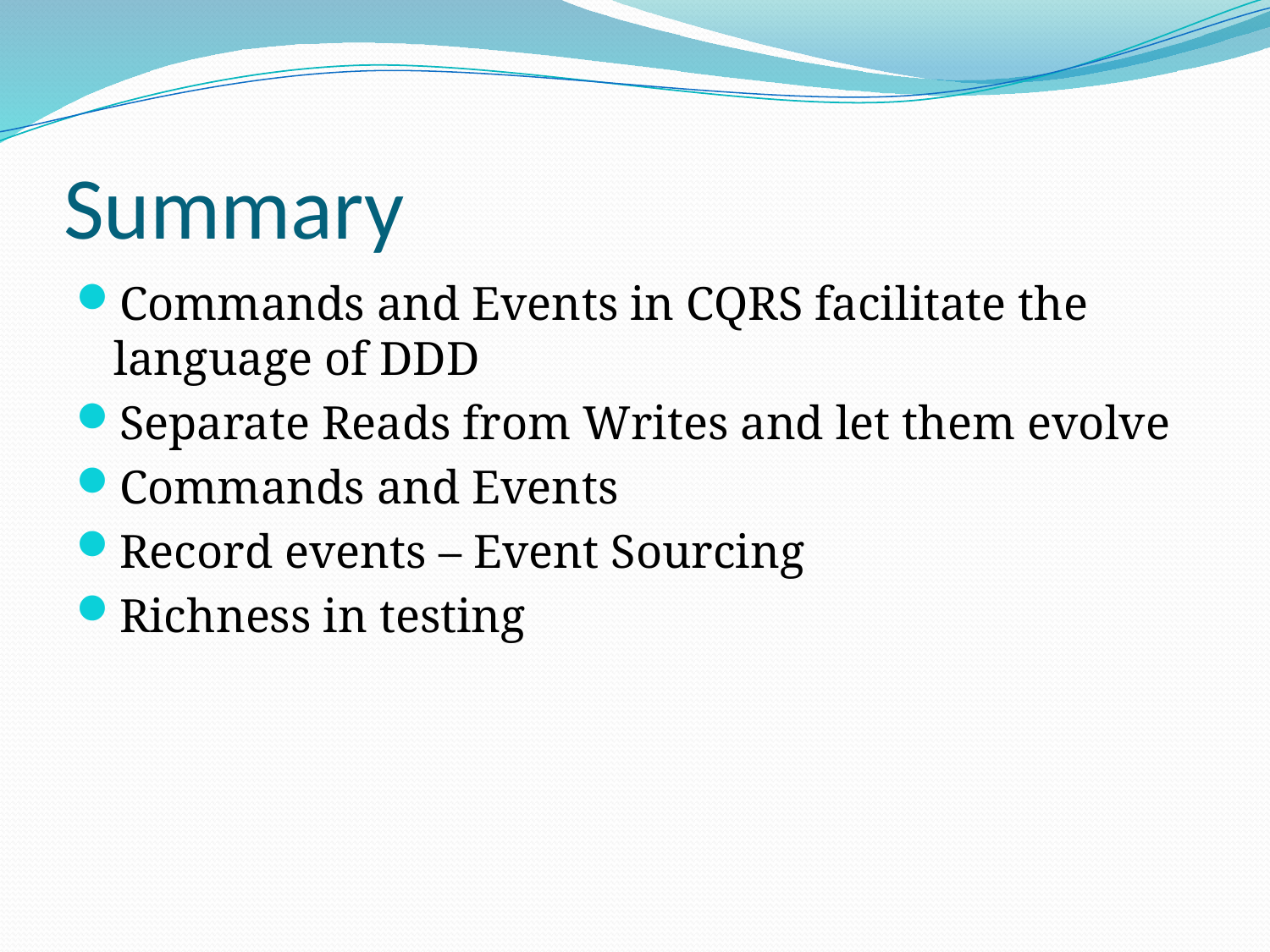

# Summary
Commands and Events in CQRS facilitate the language of DDD
Separate Reads from Writes and let them evolve
Commands and Events
Record events – Event Sourcing
Richness in testing